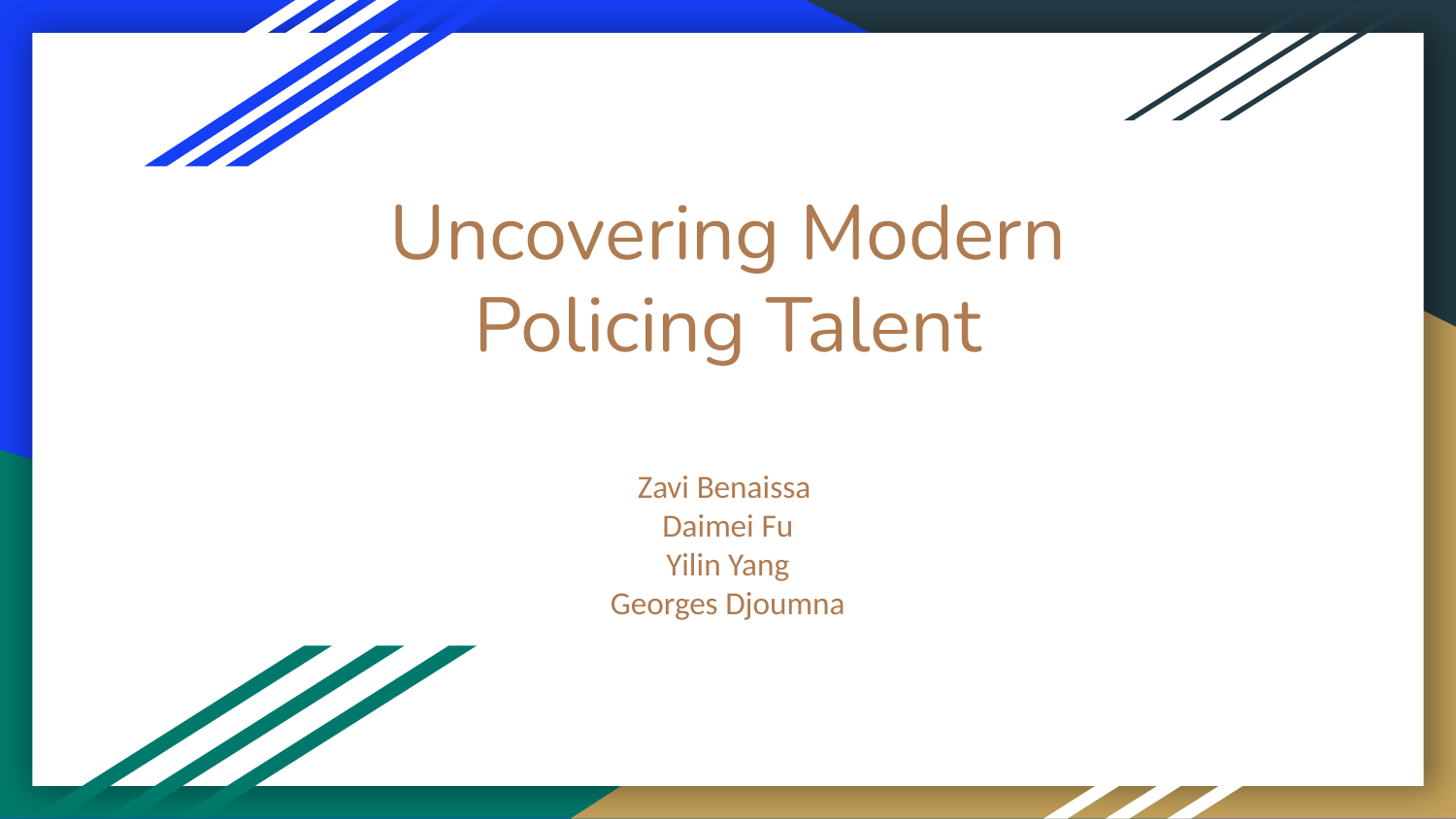

# Uncovering Modern Policing Talent
Zavi Benaissa
Daimei Fu
Yilin Yang
Georges Djoumna